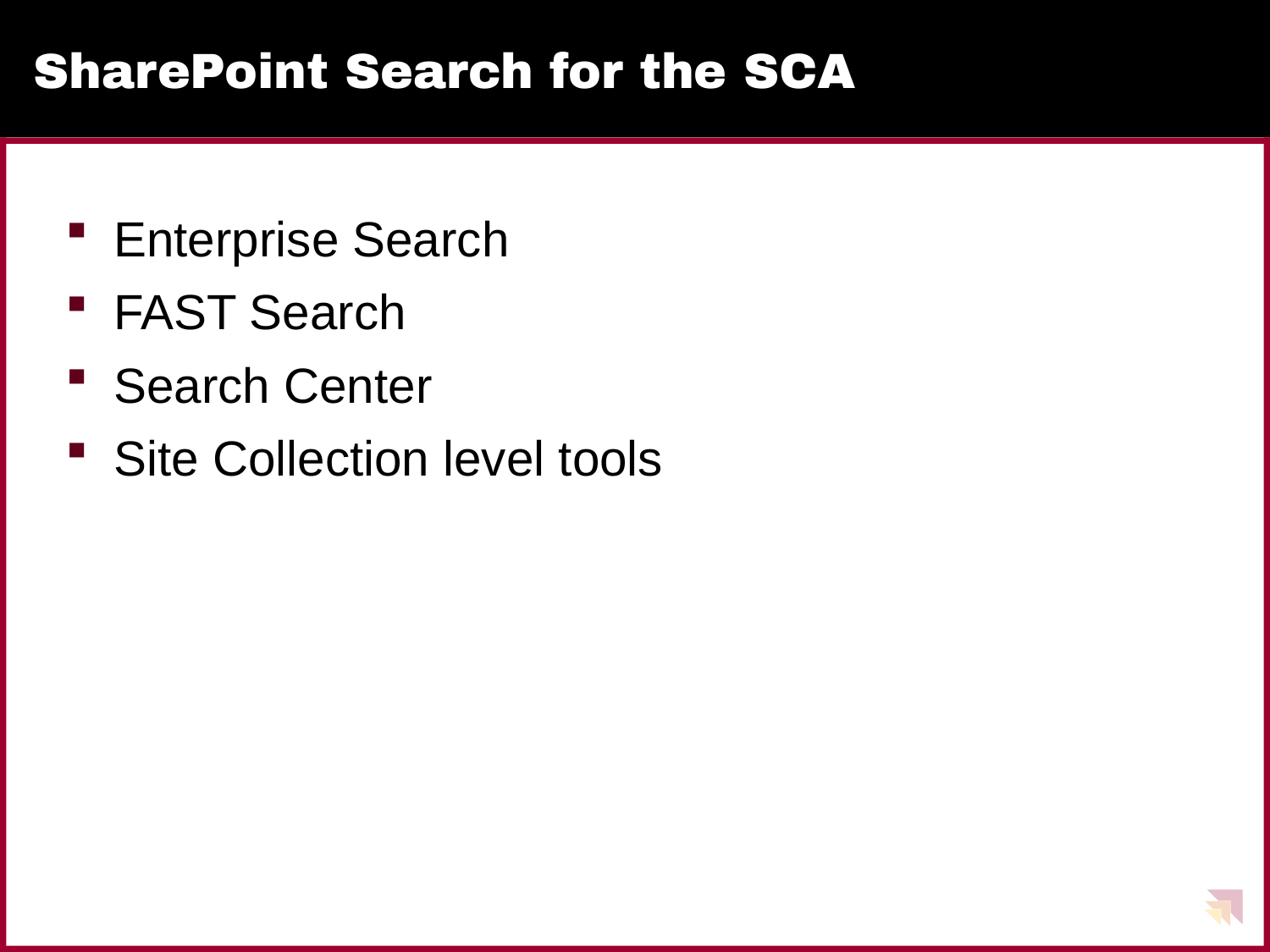

# SharePoint Search for the SCA
Enterprise Search
FAST Search
Search Center
Site Collection level tools